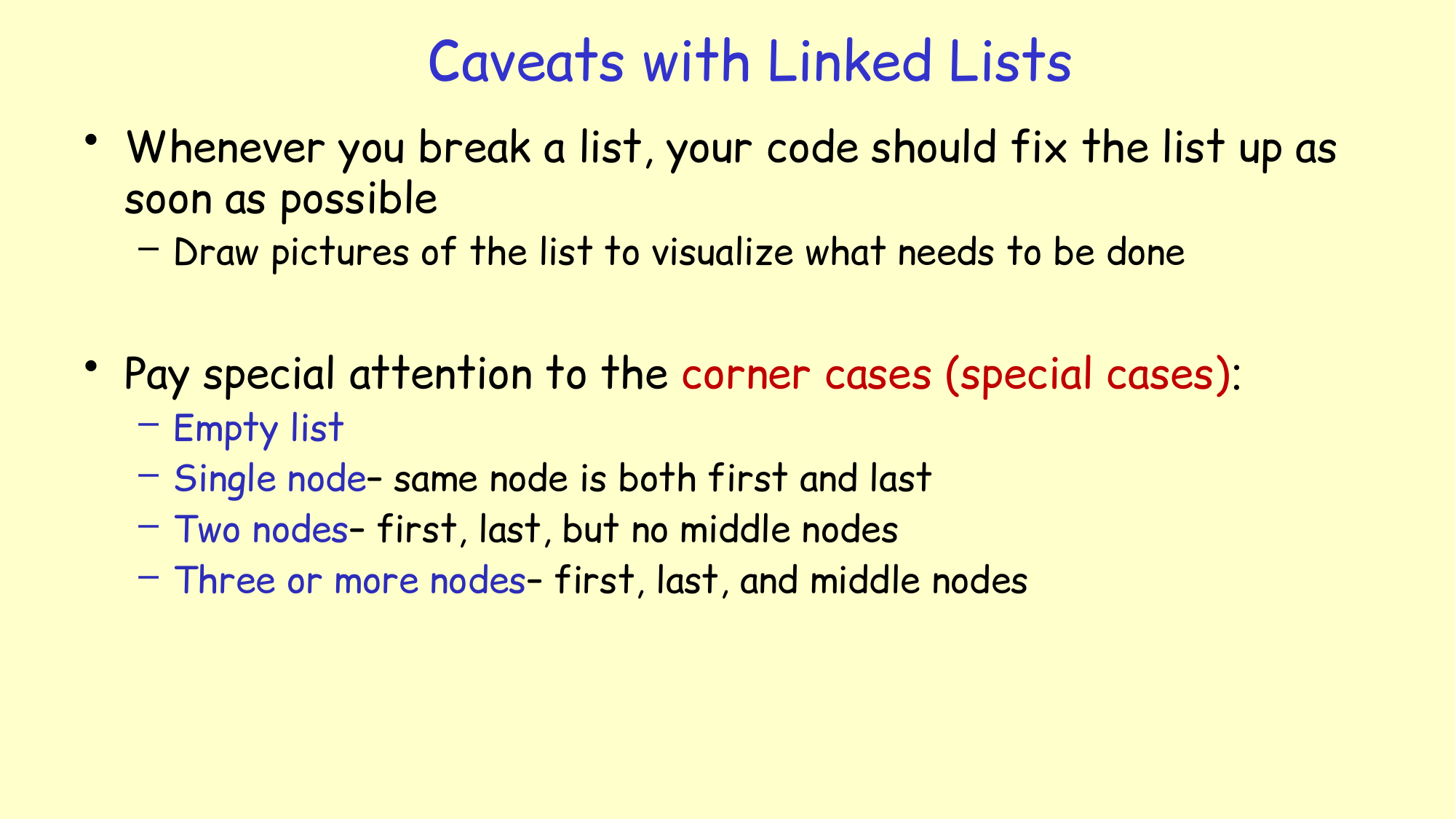

# Caveats with Linked Lists
Whenever you break a list, your code should fix the list up as soon as possible
Draw pictures of the list to visualize what needs to be done

Pay special attention to the corner cases (special cases):
Empty list
Single node– same node is both first and last
Two nodes– first, last, but no middle nodes
Three or more nodes– first, last, and middle nodes